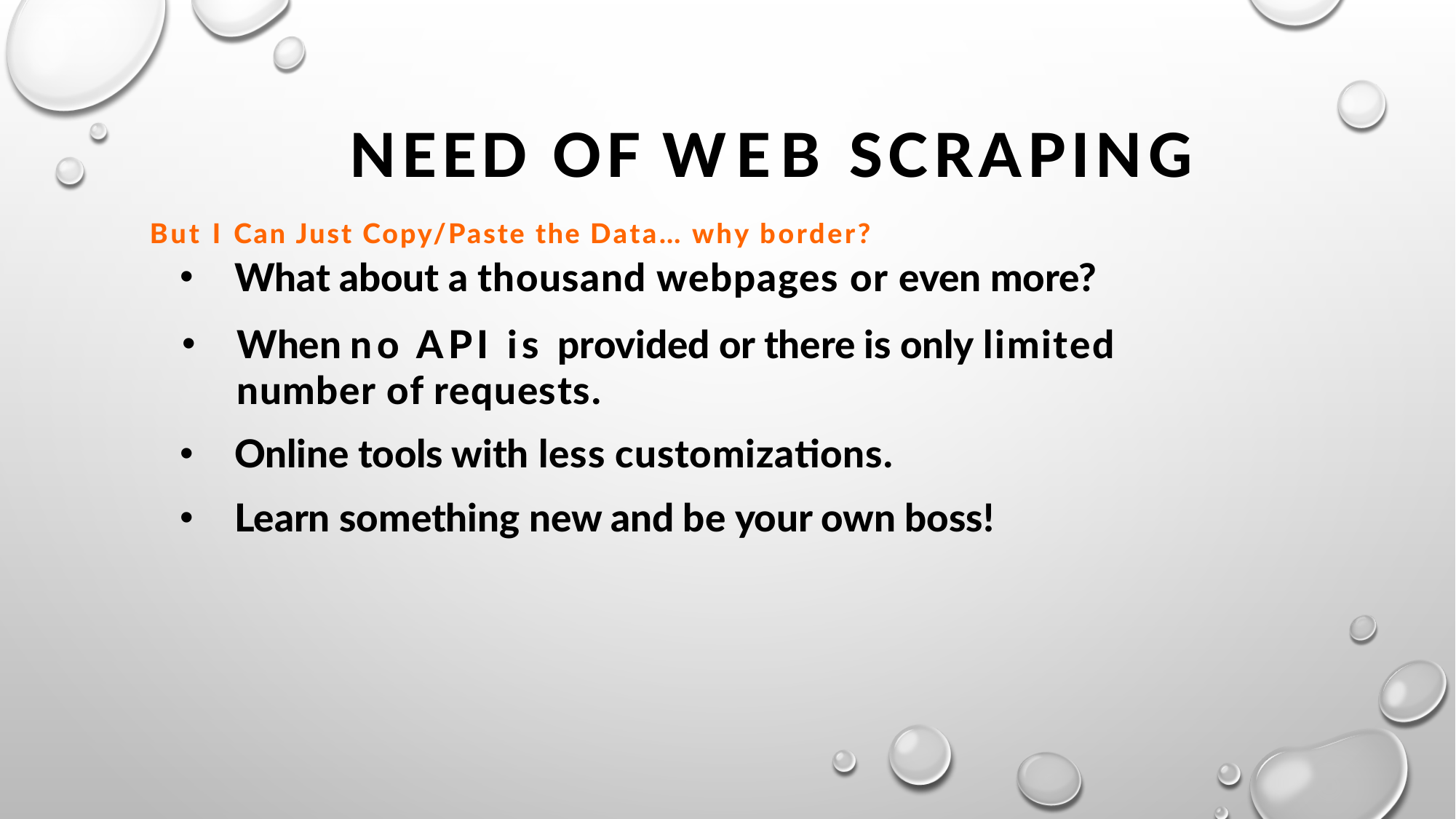

# NEED OF WEB SCRAPING
But I Can Just Copy/Paste the Data… why border?
What about a thousand webpages or even more?
When no API is provided or there is only limited  number of requests.
Online tools with less customizations.
Learn something new and be your own boss!